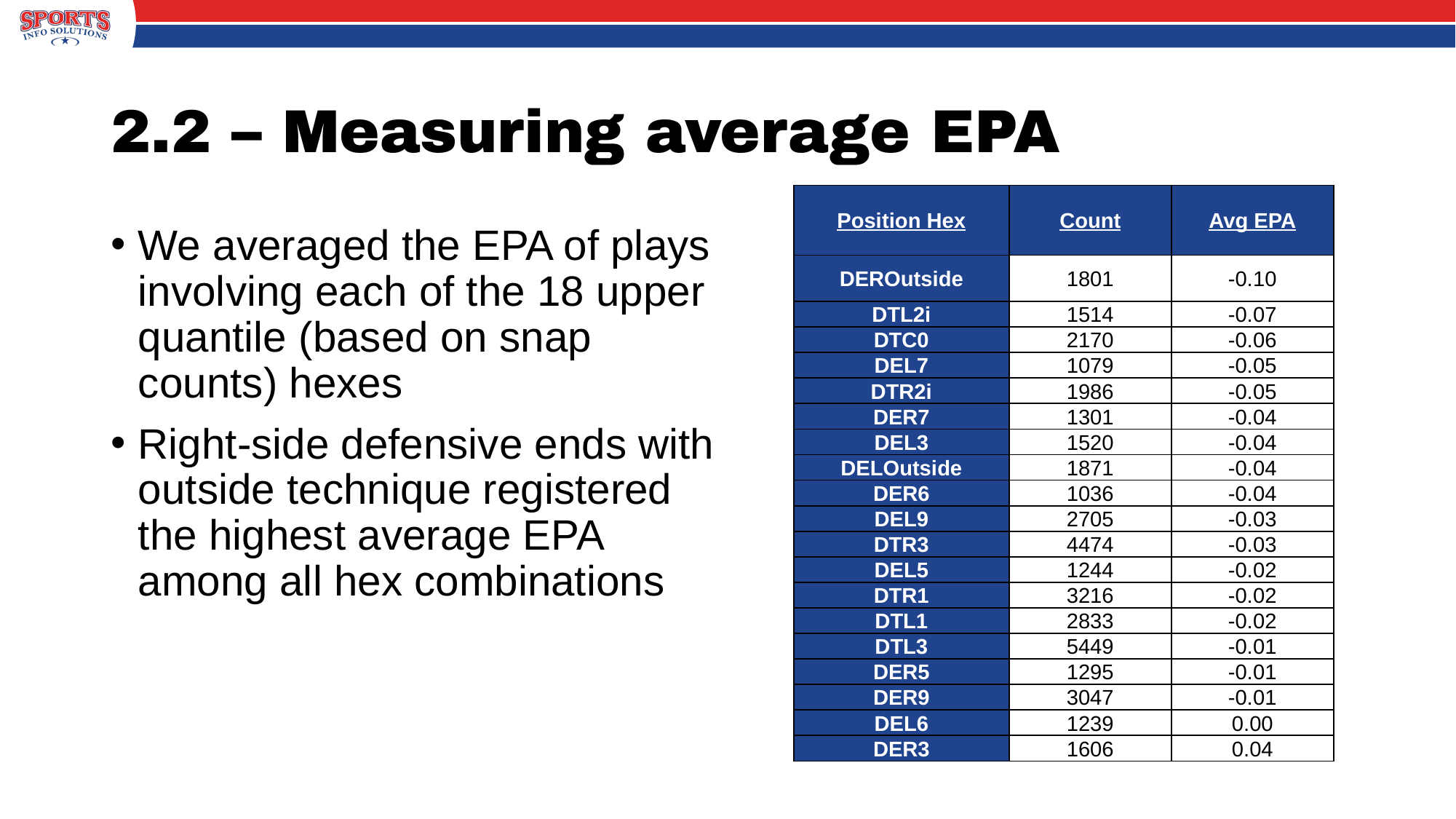

# 2.2 – Measuring average EPA
| Position Hex | Count | Avg EPA |
| --- | --- | --- |
| DEROutside | 1801 | -0.10 |
| DTL2i | 1514 | -0.07 |
| DTC0 | 2170 | -0.06 |
| DEL7 | 1079 | -0.05 |
| DTR2i | 1986 | -0.05 |
| DER7 | 1301 | -0.04 |
| DEL3 | 1520 | -0.04 |
| DELOutside | 1871 | -0.04 |
| DER6 | 1036 | -0.04 |
| DEL9 | 2705 | -0.03 |
| DTR3 | 4474 | -0.03 |
| DEL5 | 1244 | -0.02 |
| DTR1 | 3216 | -0.02 |
| DTL1 | 2833 | -0.02 |
| DTL3 | 5449 | -0.01 |
| DER5 | 1295 | -0.01 |
| DER9 | 3047 | -0.01 |
| DEL6 | 1239 | 0.00 |
| DER3 | 1606 | 0.04 |
We averaged the EPA of plays involving each of the 18 upper quantile (based on snap counts) hexes
Right-side defensive ends with outside technique registered the highest average EPA among all hex combinations